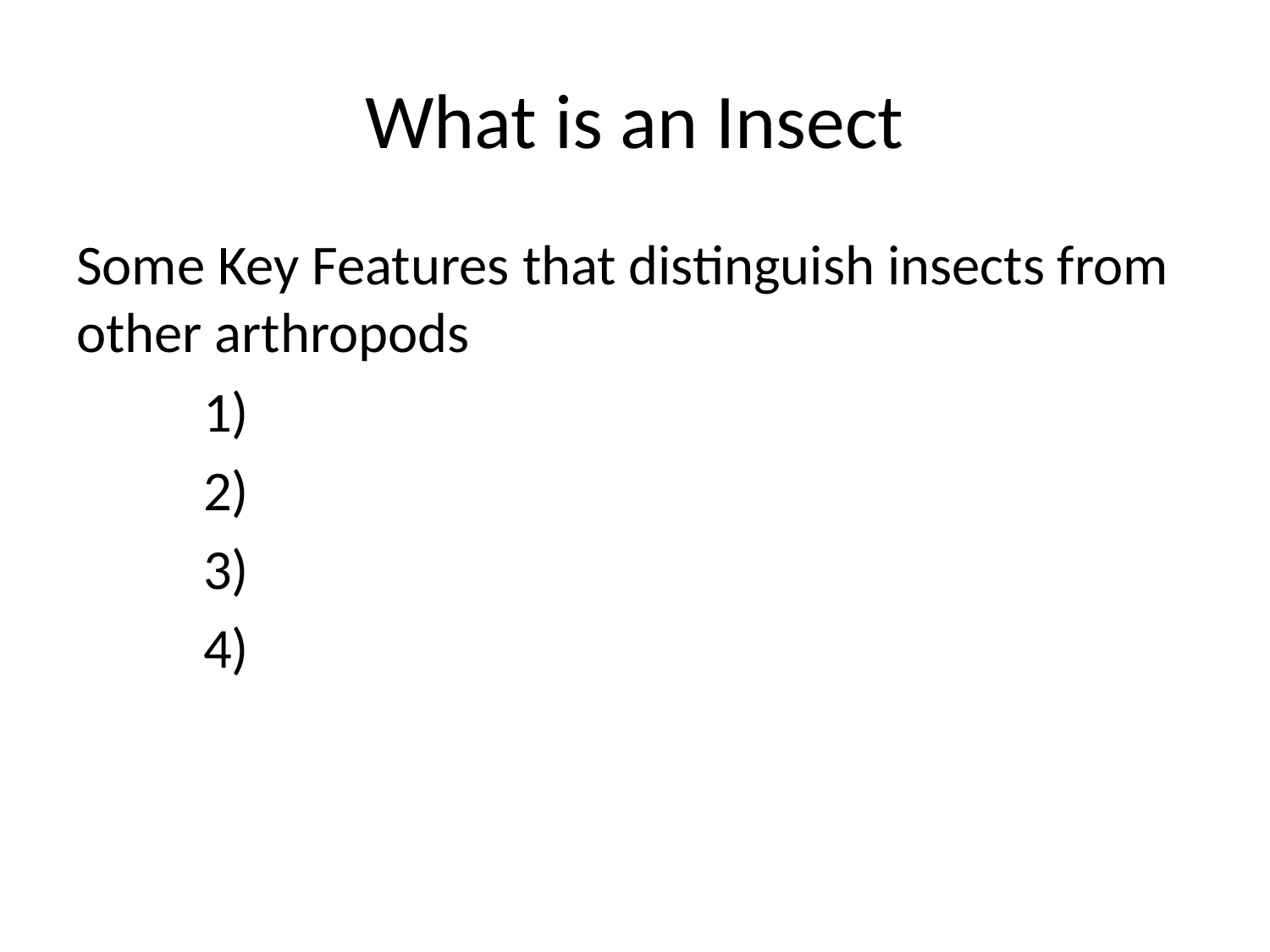

# What is an Insect
Some Key Features that distinguish insects from other arthropods
	1)
	2)
	3)
	4)